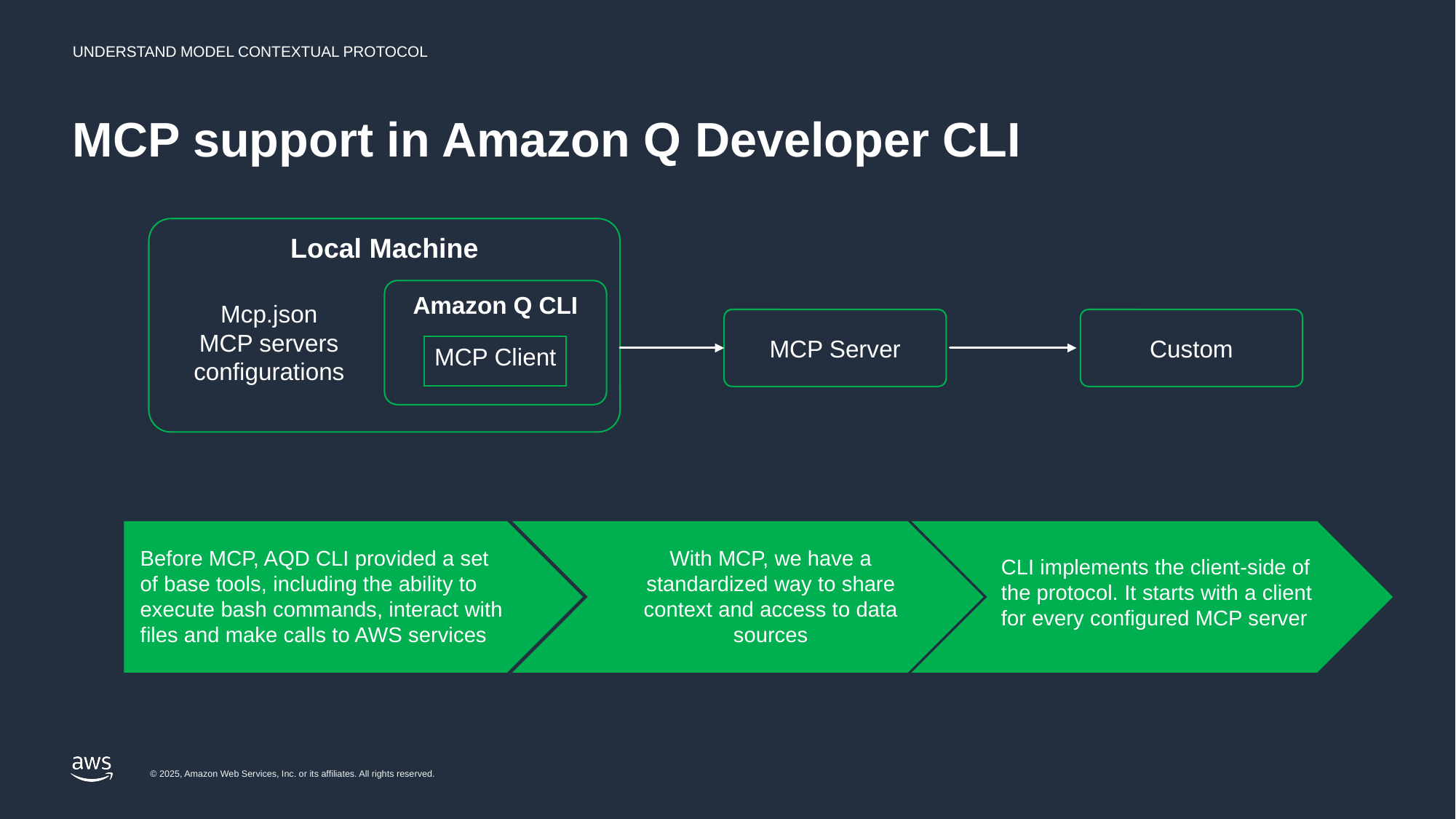

# MCP support in Amazon Q Developer CLI
Local Machine
Amazon Q CLI
Mcp.json
MCP servers configurations
MCP Client
MCP Server
Custom

Before MCP, AQD CLI provided a set of base tools, including the ability to execute bash commands, interact with files and make calls to AWS services
With MCP, we have a standardized way to share context and access to data sources
CLI implements the client-side of the protocol. It starts with a client for every configured MCP server